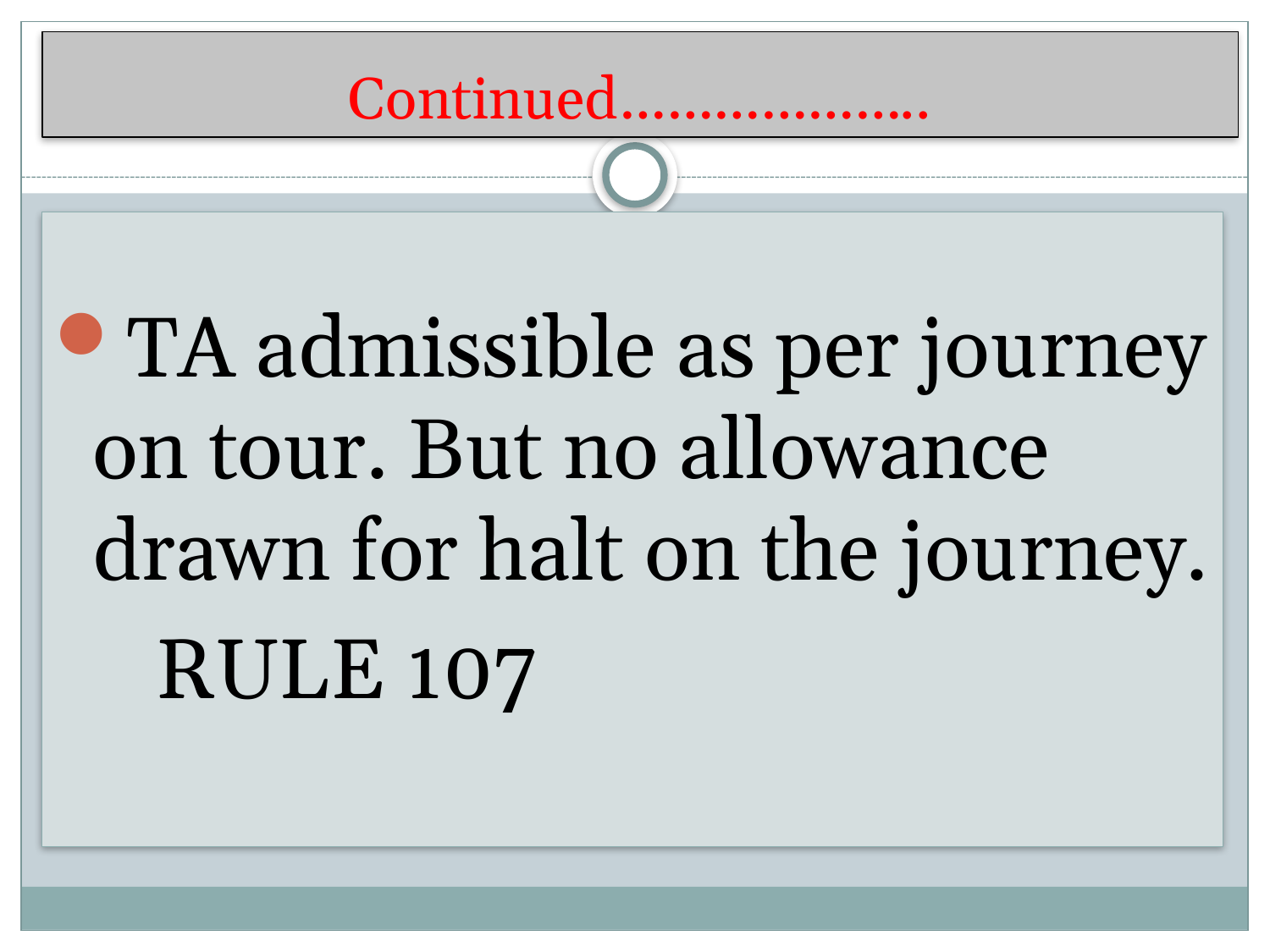

# Continued………………..

TA admissible as per journey on tour. But no allowance drawn for halt on the journey.
     RULE 107